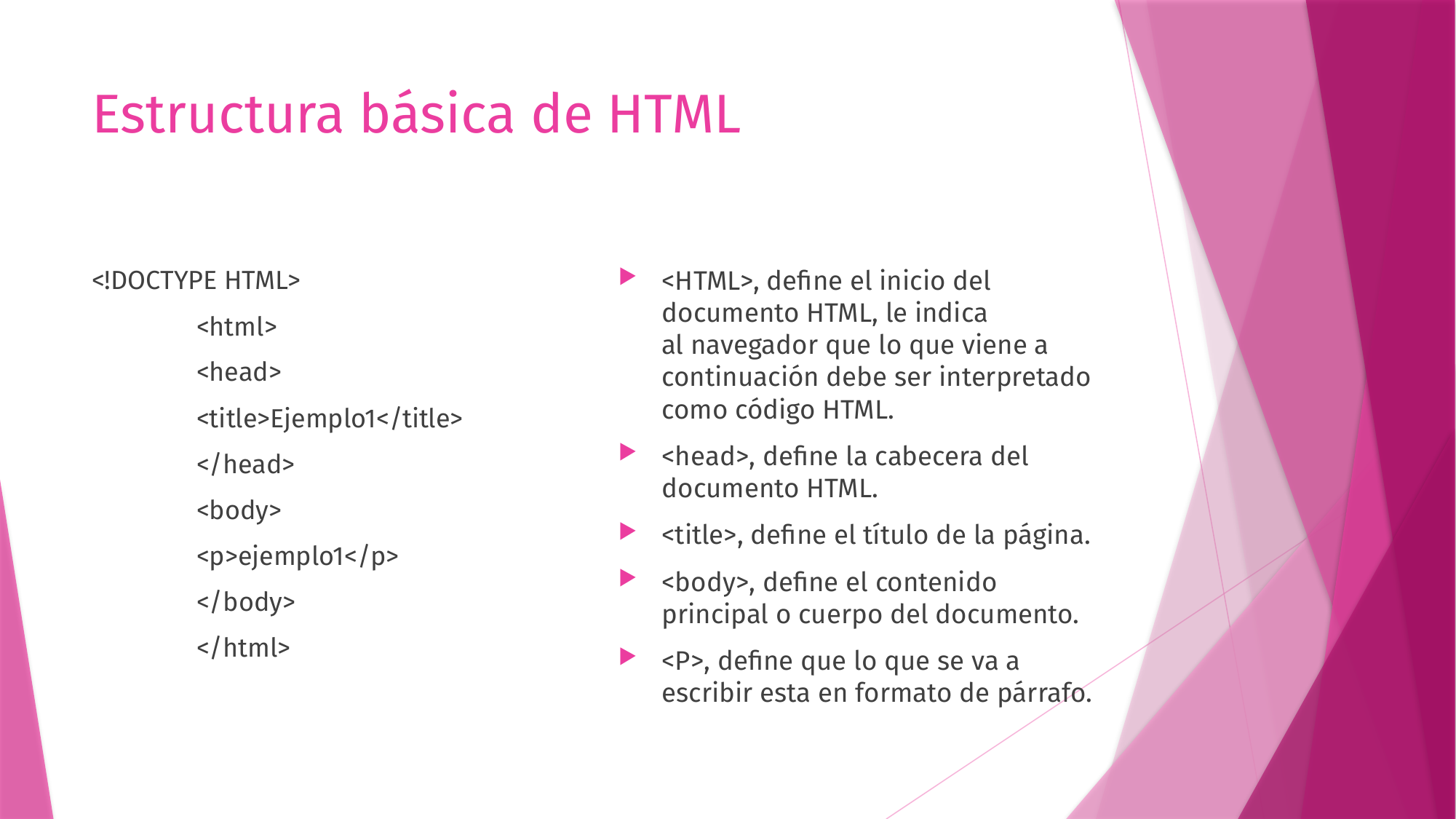

# Estructura básica de HTML
<!DOCTYPE HTML>
	<html>
		<head>
			<title>Ejemplo1</title>
		</head>
		<body>
			<p>ejemplo1</p>
		</body>
	</html>
<HTML>, define el inicio del documento HTML, le indica al navegador que lo que viene a continuación debe ser interpretado como código HTML.
<head>, define la cabecera del documento HTML.
<title>, define el título de la página.
<body>, define el contenido principal o cuerpo del documento.
<P>, define que lo que se va a escribir esta en formato de párrafo.